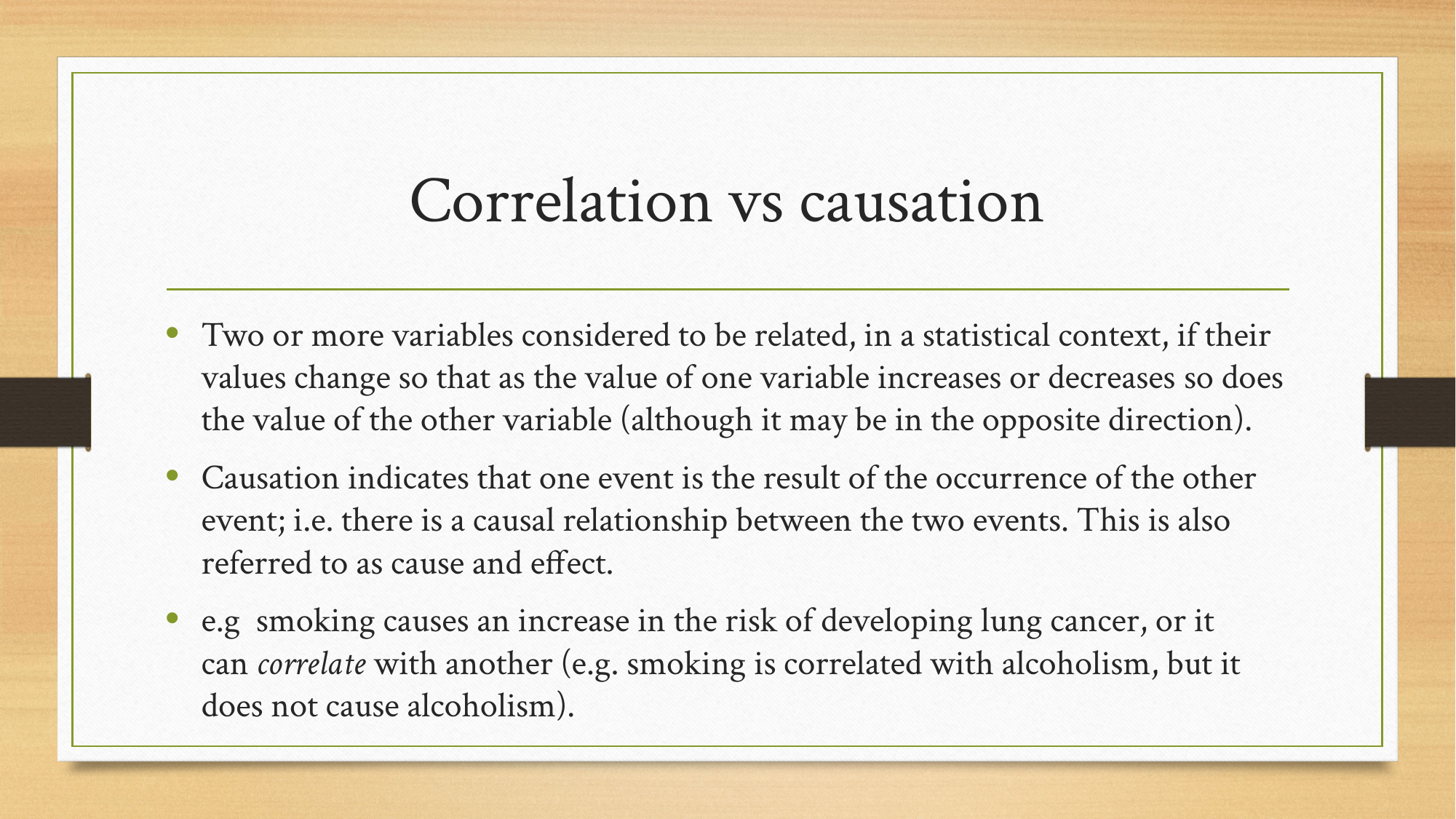

# Correlation vs causation
Two or more variables considered to be related, in a statistical context, if their values change so that as the value of one variable increases or decreases so does the value of the other variable (although it may be in the opposite direction).
Causation indicates that one event is the result of the occurrence of the other event; i.e. there is a causal relationship between the two events. This is also referred to as cause and effect.
e.g  smoking causes an increase in the risk of developing lung cancer, or it can correlate with another (e.g. smoking is correlated with alcoholism, but it does not cause alcoholism).